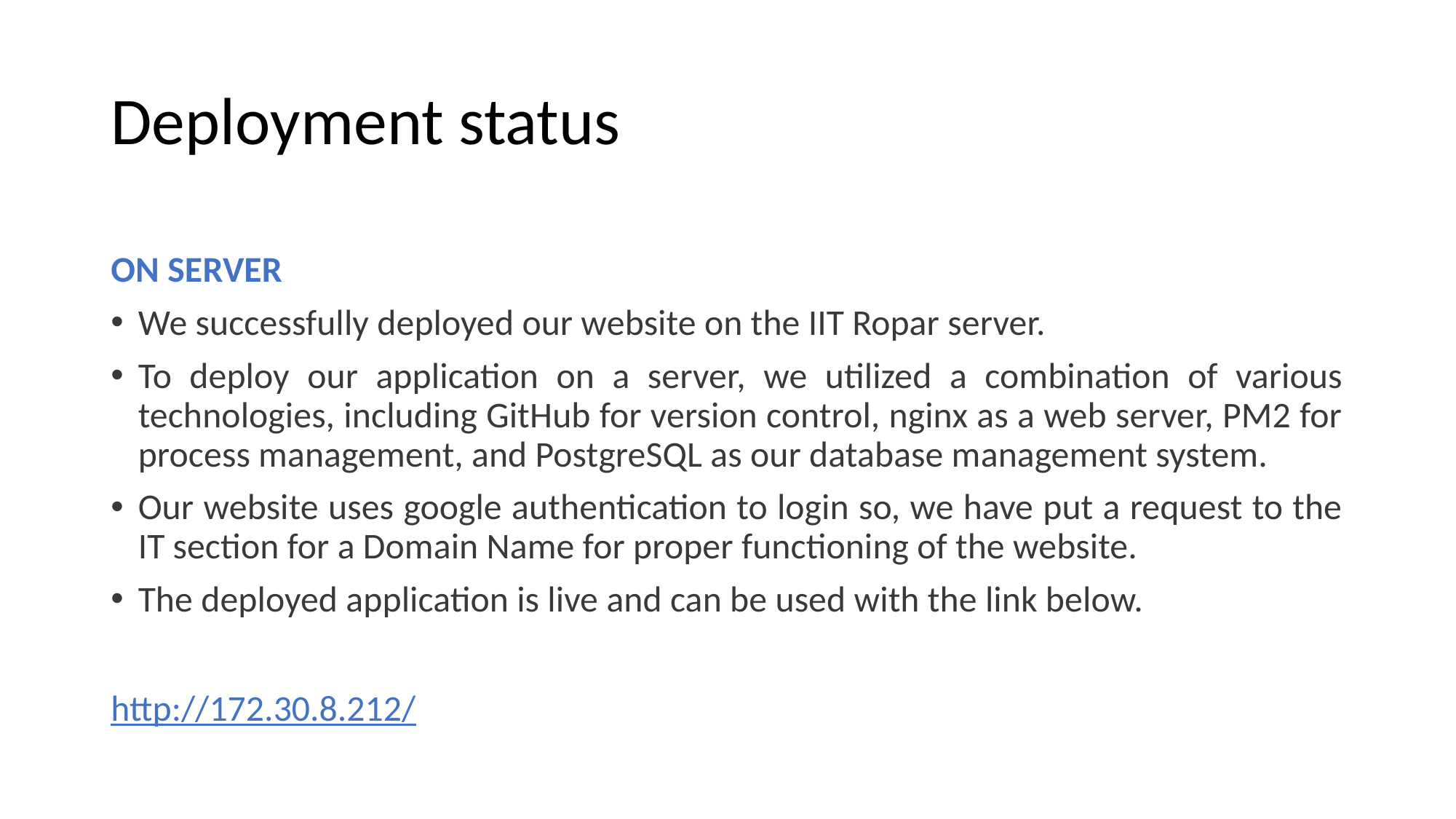

# Deployment status
ON SERVER
We successfully deployed our website on the IIT Ropar server.
To deploy our application on a server, we utilized a combination of various technologies, including GitHub for version control, nginx as a web server, PM2 for process management, and PostgreSQL as our database management system.
Our website uses google authentication to login so, we have put a request to the IT section for a Domain Name for proper functioning of the website.
The deployed application is live and can be used with the link below.

http://172.30.8.212/